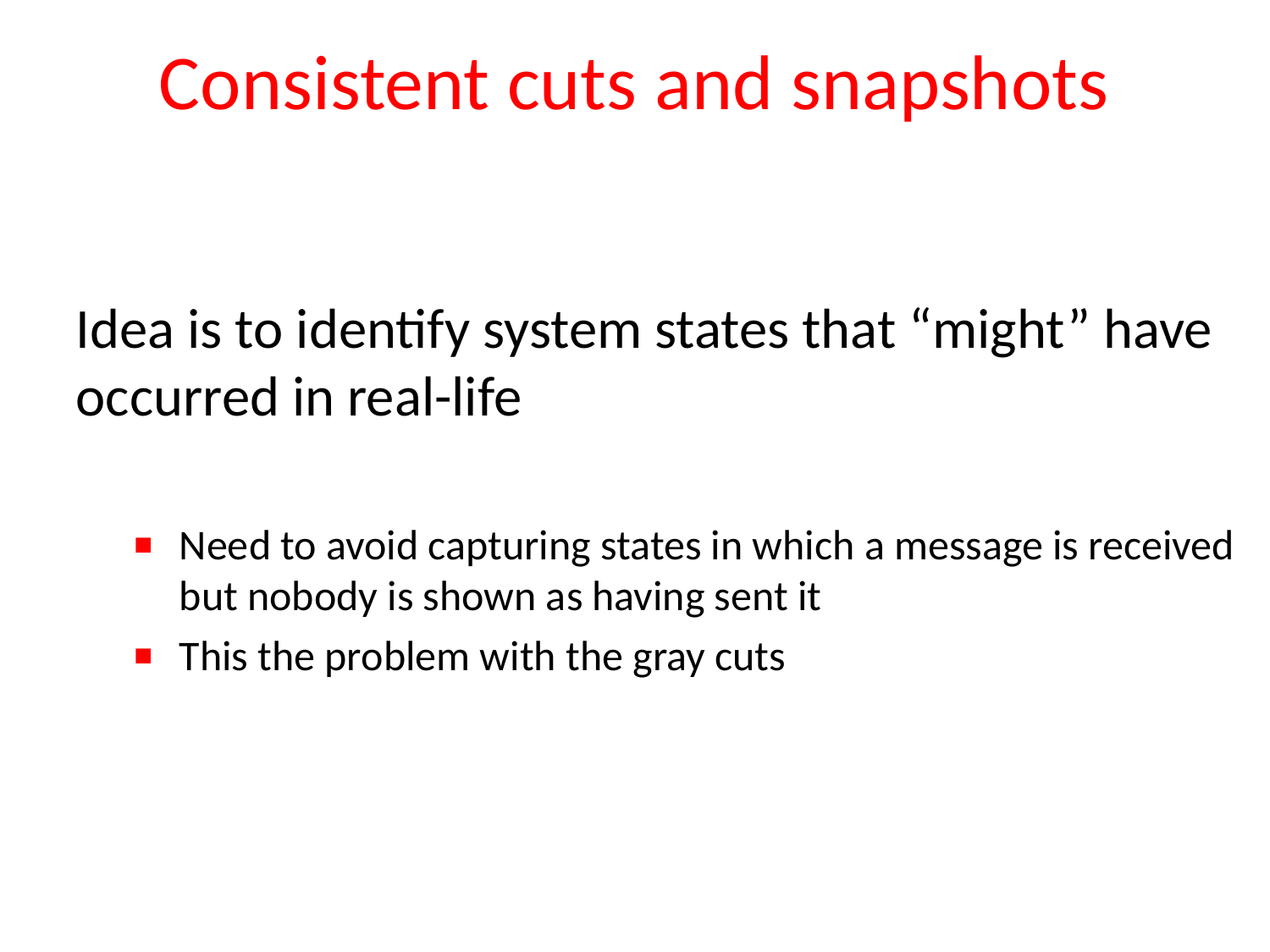

# Consistent cuts and snapshots
Idea is to identify system states that “might” have occurred in real-life

Need to avoid capturing states in which a message is received but nobody is shown as having sent it
This the problem with the gray cuts